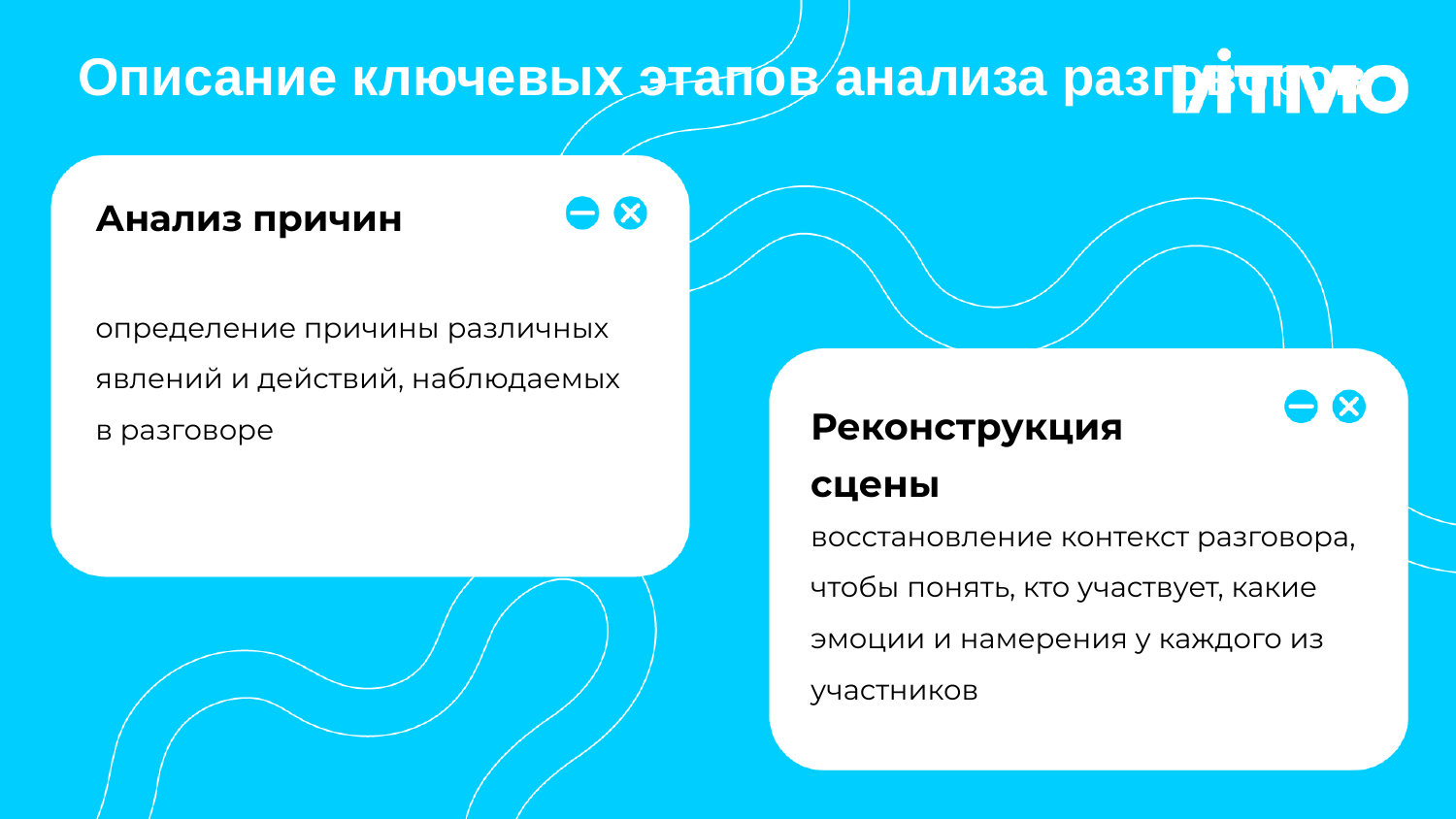

# Описание ключевых этапов анализа разговоров
Анализ причин
определение причины различных явлений и действий, наблюдаемых в разговоре
Реконструкция сцены

восстановление контекст разговора, чтобы понять, кто участвует, какие эмоции и намерения у каждого из участников